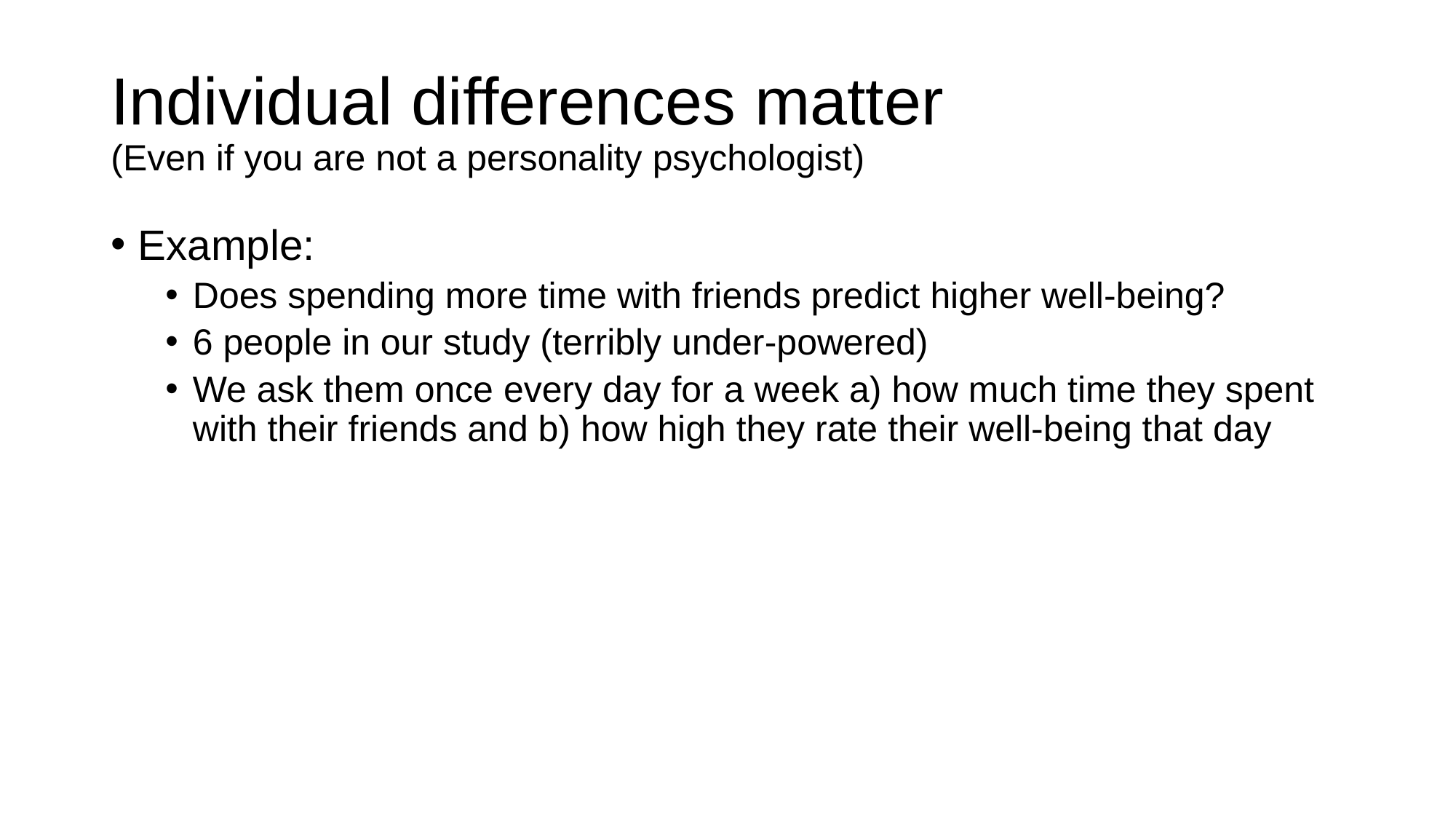

# Individual differences matter (Even if you are not a personality psychologist)
Example:
Does spending more time with friends predict higher well-being?
6 people in our study (terribly under-powered)
We ask them once every day for a week a) how much time they spent with their friends and b) how high they rate their well-being that day